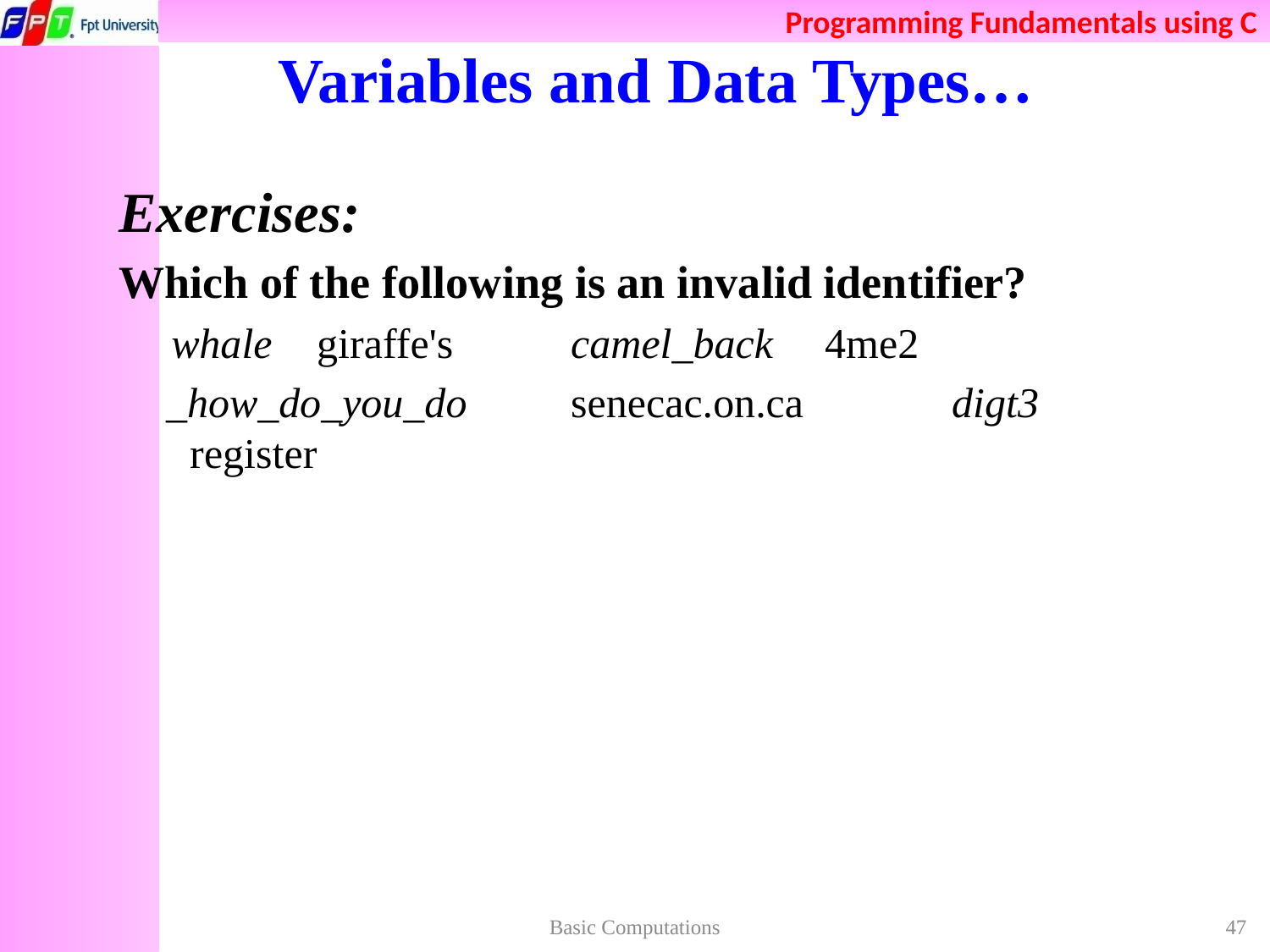

# Variables and Data Types…
Exercises:
Which of the following is an invalid identifier?
  whale  	giraffe's  	camel_back  	4me2
_how_do_you_do  	senecac.on.ca  	digt3  	register

Basic Computations
47